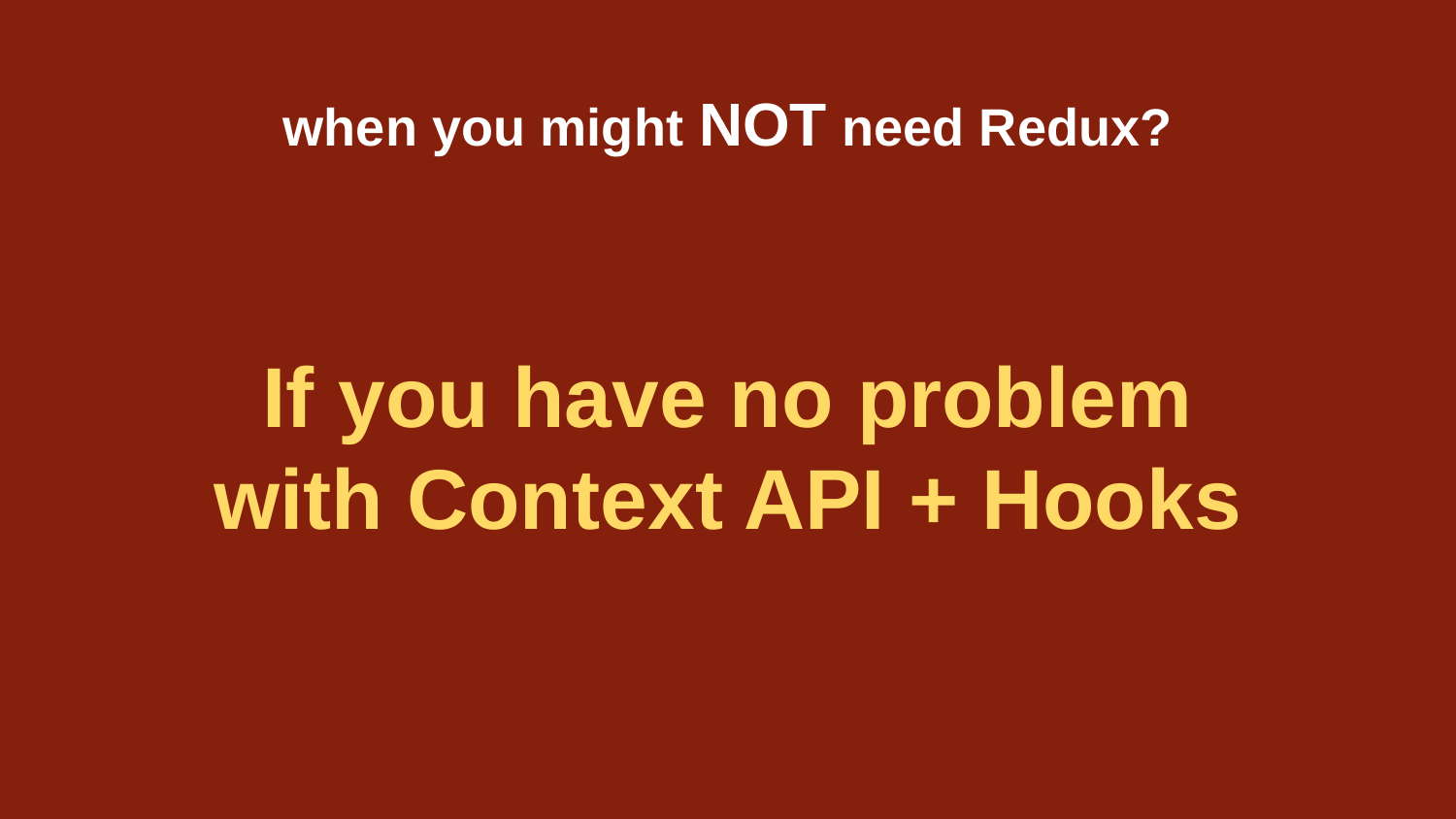

# when you might NOT need Redux?

If you have no problem with Context API + Hooks